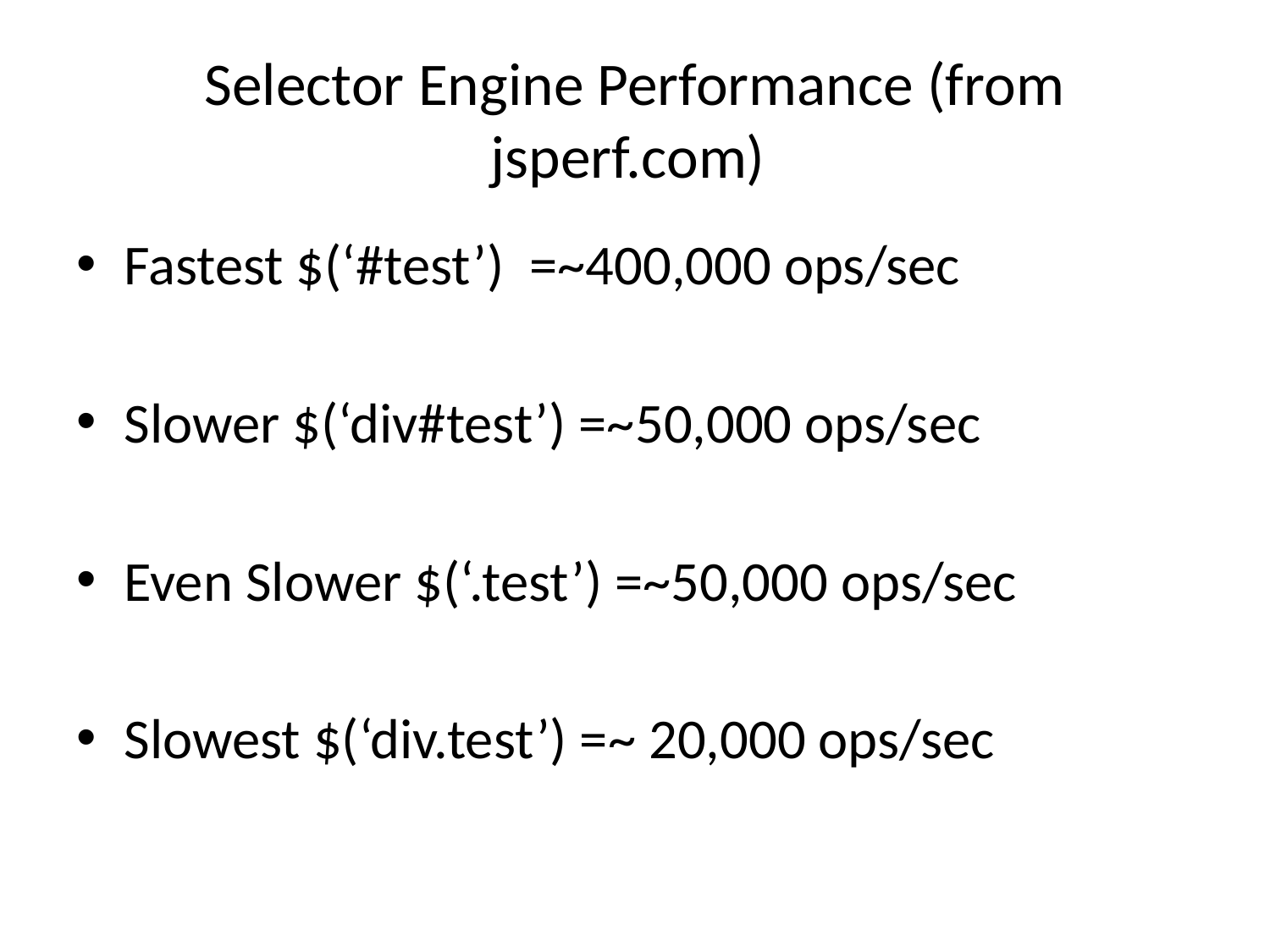

# Selector Engine Performance (from jsperf.com)
Fastest $(‘#test’)  =~400,000 ops/sec

Slower $(‘div#test’) =~50,000 ops/sec

Even Slower $(‘.test’) =~50,000 ops/sec

Slowest $(‘div.test’) =~ 20,000 ops/sec